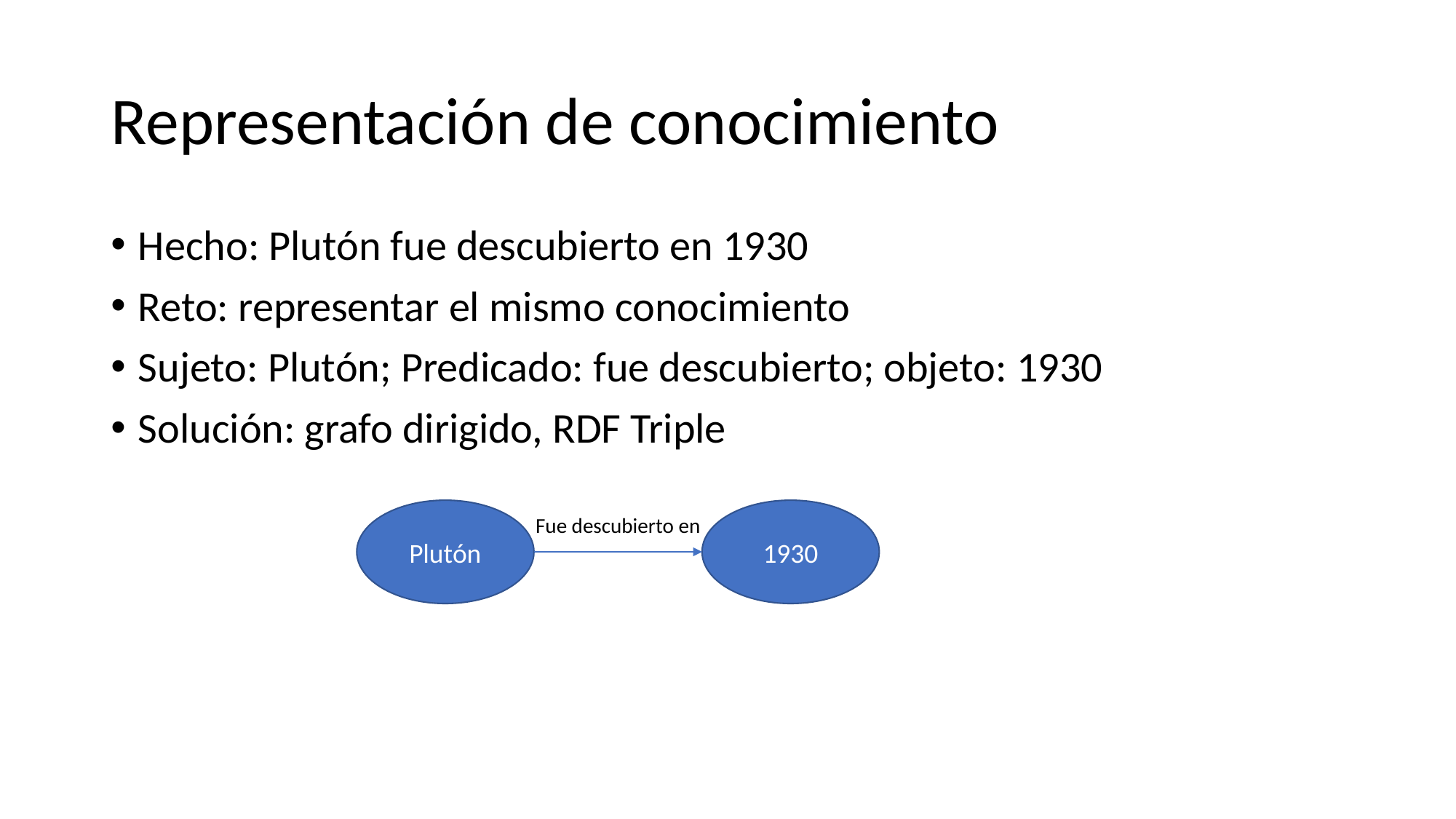

# Representación de conocimiento
Hecho: Plutón fue descubierto en 1930
Reto: representar el mismo conocimiento
Sujeto: Plutón; Predicado: fue descubierto; objeto: 1930
Solución: grafo dirigido, RDF Triple

1930
Plutón
Fue descubierto en